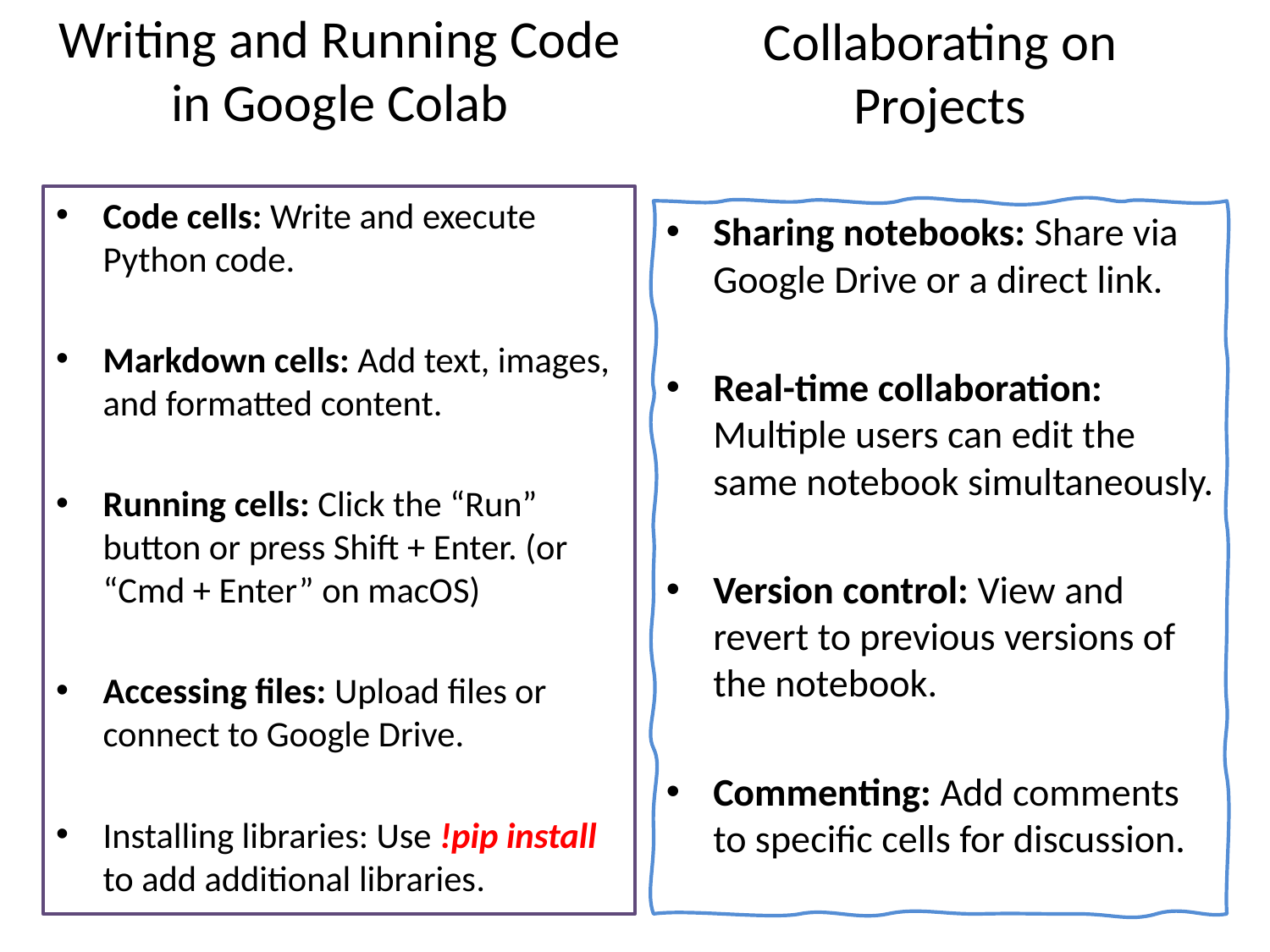

# Writing and Running Code in Google Colab
Collaborating on Projects
Code cells: Write and execute Python code.

Markdown cells: Add text, images, and formatted content.

Running cells: Click the “Run” button or press Shift + Enter. (or “Cmd + Enter” on macOS)

Accessing files: Upload files or connect to Google Drive.

Installing libraries: Use !pip install to add additional libraries.
Sharing notebooks: Share via Google Drive or a direct link.

Real-time collaboration: Multiple users can edit the same notebook simultaneously.

Version control: View and revert to previous versions of the notebook.

Commenting: Add comments to specific cells for discussion.